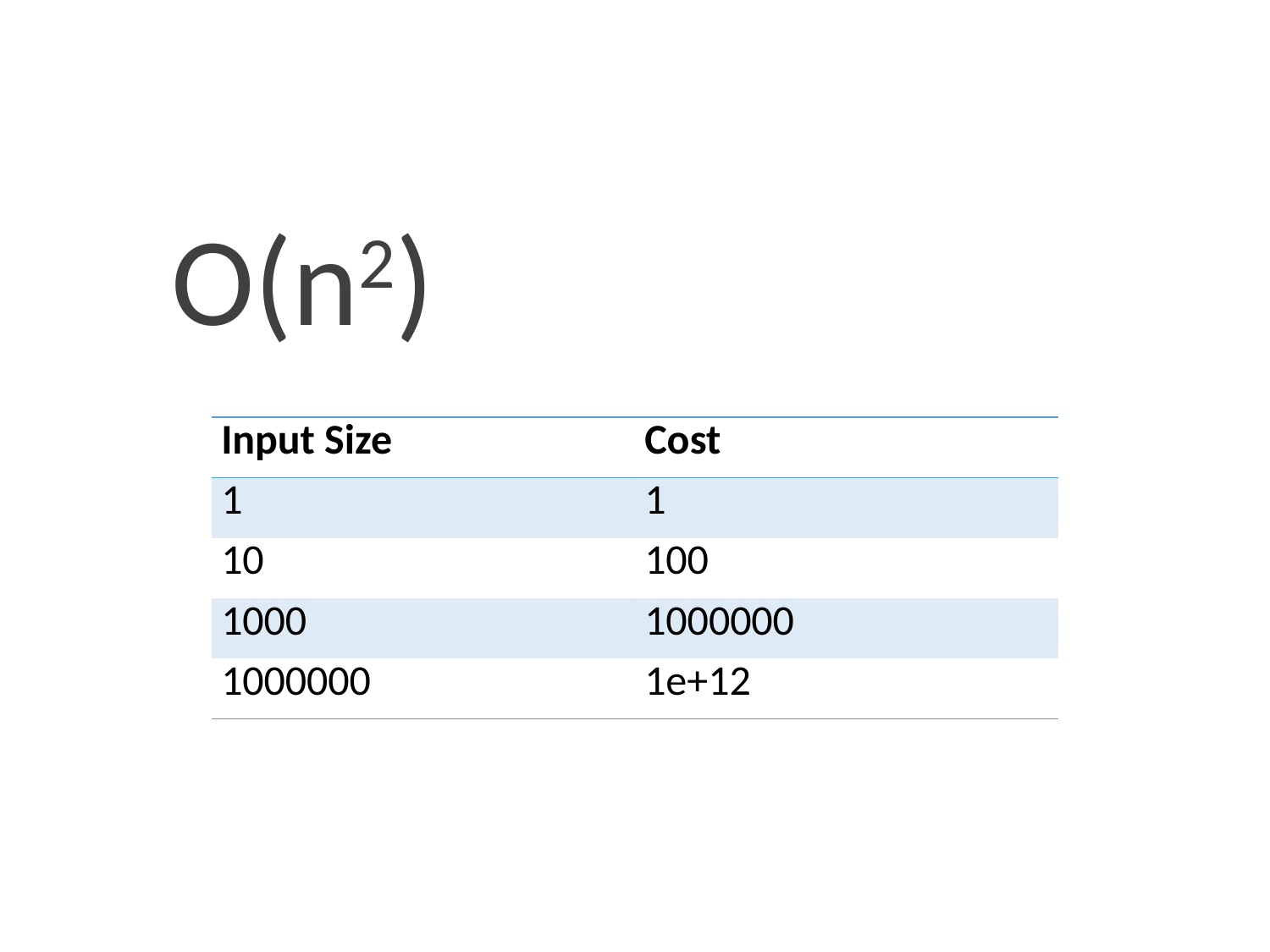

O(n2)
| Input Size | Cost |
| --- | --- |
| 1 | 1 |
| 10 | 100 |
| 1000 | 1000000 |
| 1000000 | 1e+12 |